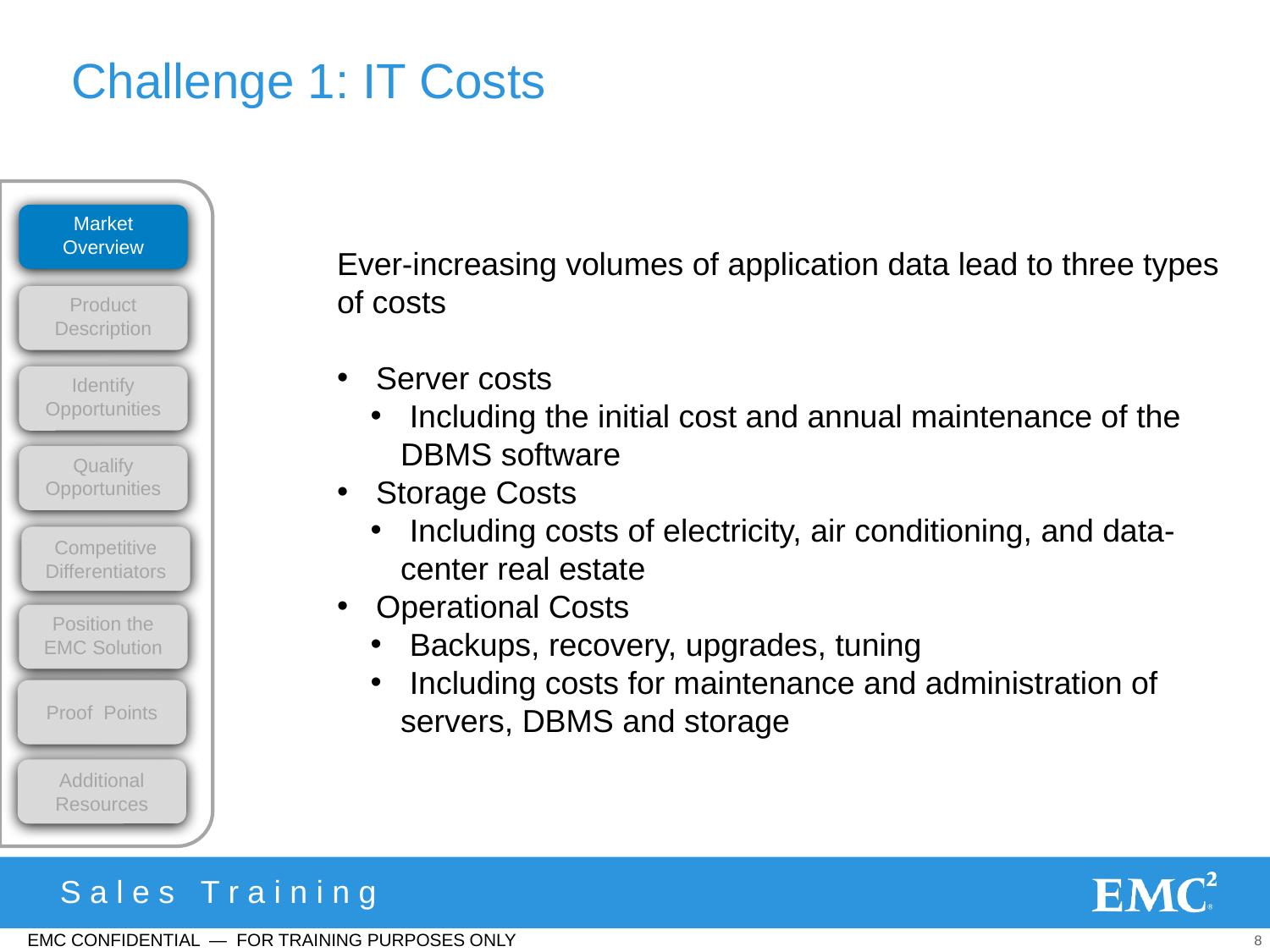

# Challenge 1: IT Costs

Market Overview

Product Description

Identify Opportunities

Qualify Opportunities
Competitive Differentiators

Position the EMC Solution
Proof  Points
Additional Resources
Ever-increasing volumes of application data lead to three types of costs

 Server costs
 Including the initial cost and annual maintenance of the DBMS software
 Storage Costs
 Including costs of electricity, air conditioning, and data-center real estate
 Operational Costs
 Backups, recovery, upgrades, tuning
 Including costs for maintenance and administration of servers, DBMS and storage